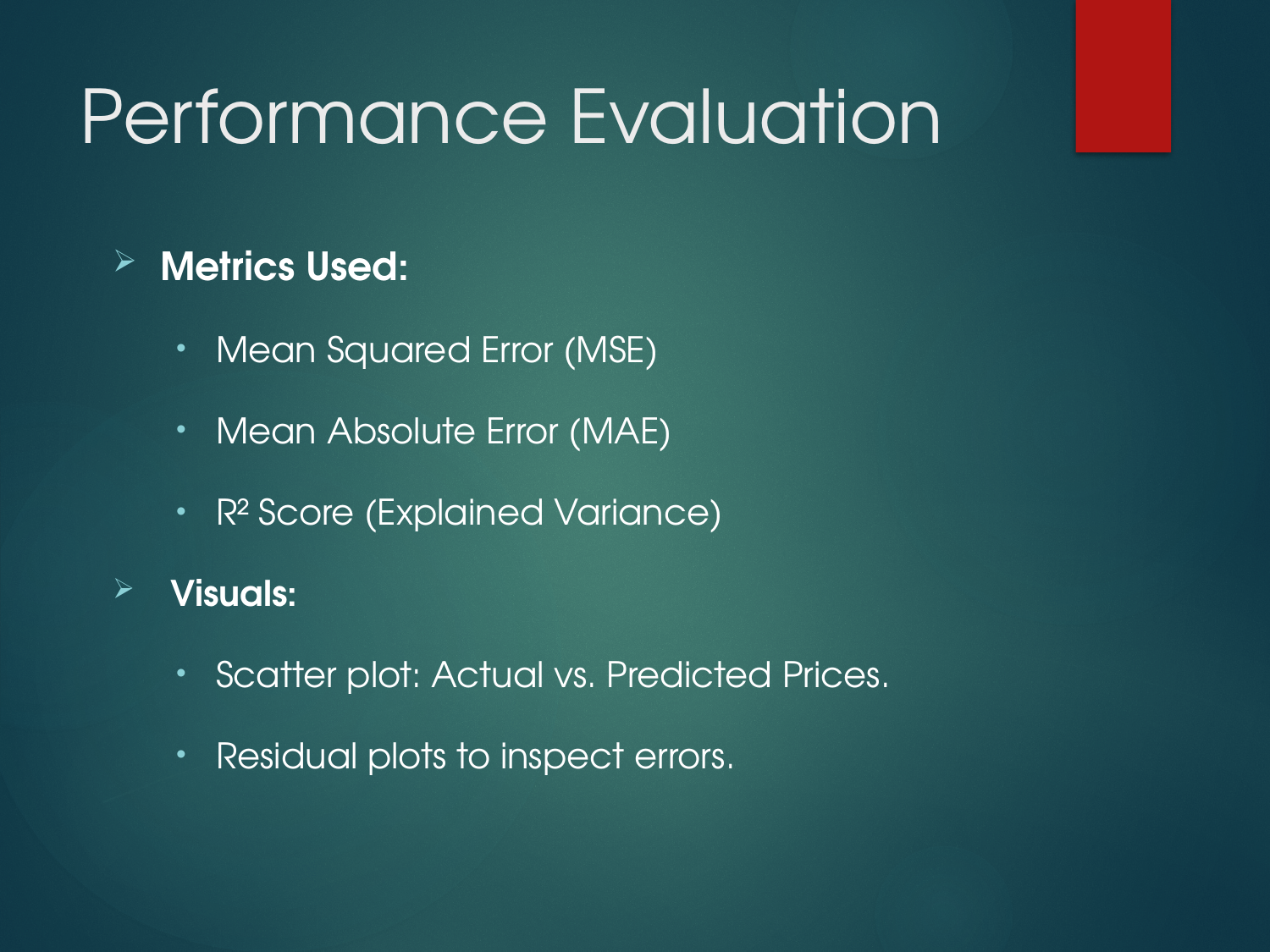

# Performance Evaluation
Metrics Used:
Mean Squared Error (MSE)
Mean Absolute Error (MAE)
R² Score (Explained Variance)
 Visuals:
Scatter plot: Actual vs. Predicted Prices.
Residual plots to inspect errors.